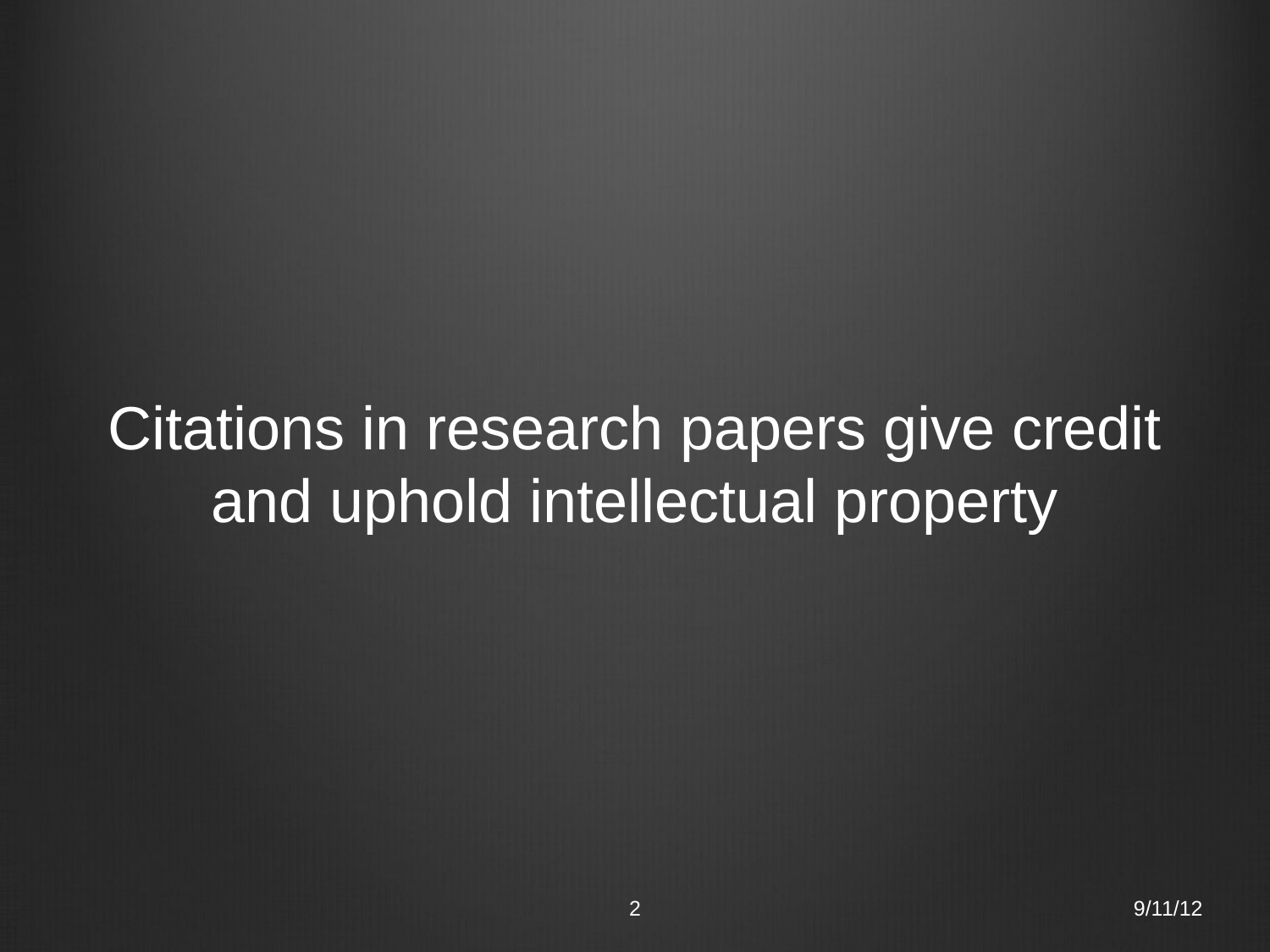

#
Citations in research papers give credit and uphold intellectual property
2
9/11/12